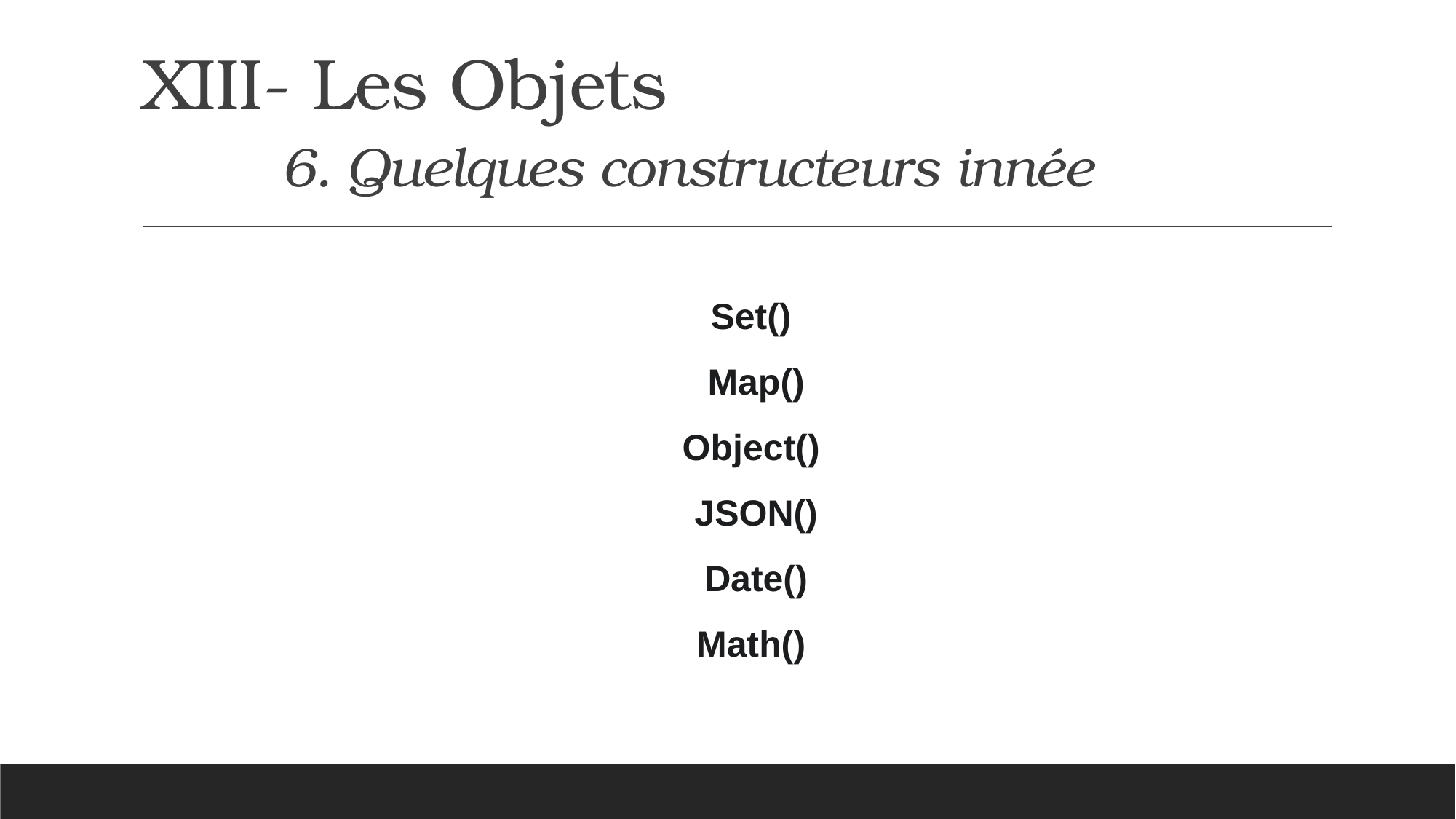

# XIII- Les Objets 6. Quelques constructeurs innée

Set()
Map()
Object()
JSON()
Date()
Math()